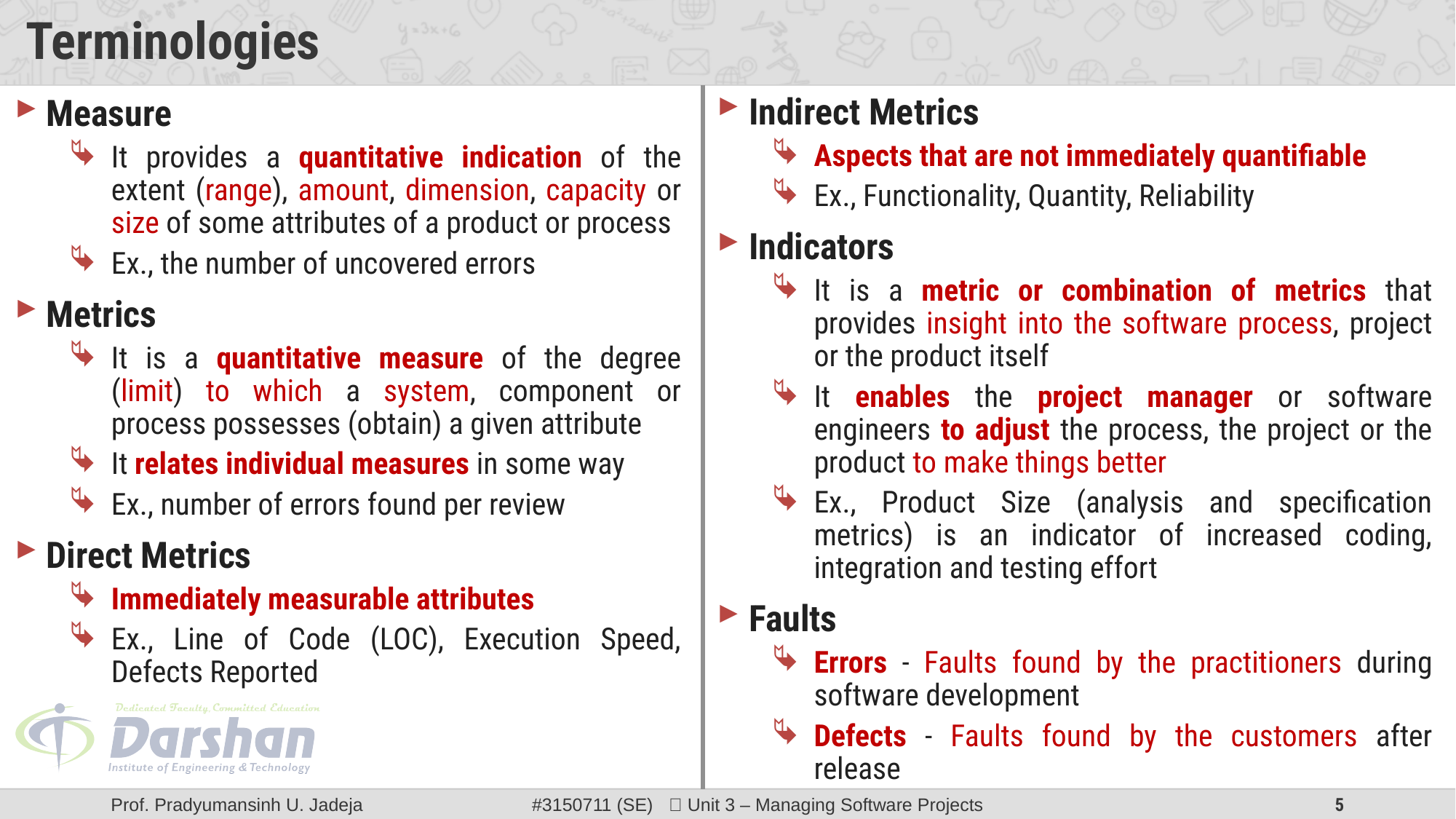

# Terminologies
Indirect Metrics
Aspects that are not immediately quantifiable
Ex., Functionality, Quantity, Reliability
Indicators
It is a metric or combination of metrics that provides insight into the software process, project or the product itself
It enables the project manager or software engineers to adjust the process, the project or the product to make things better
Ex., Product Size (analysis and specification metrics) is an indicator of increased coding, integration and testing effort
Faults
Errors - Faults found by the practitioners during software development
Defects - Faults found by the customers after release

Measure
It provides a quantitative indication of the extent (range), amount, dimension, capacity or size of some attributes of a product or process
Ex., the number of uncovered errors
Metrics
It is a quantitative measure of the degree (limit) to which a system, component or process possesses (obtain) a given attribute
It relates individual measures in some way
Ex., number of errors found per review
Direct Metrics
Immediately measurable attributes
Ex., Line of Code (LOC), Execution Speed, Defects Reported